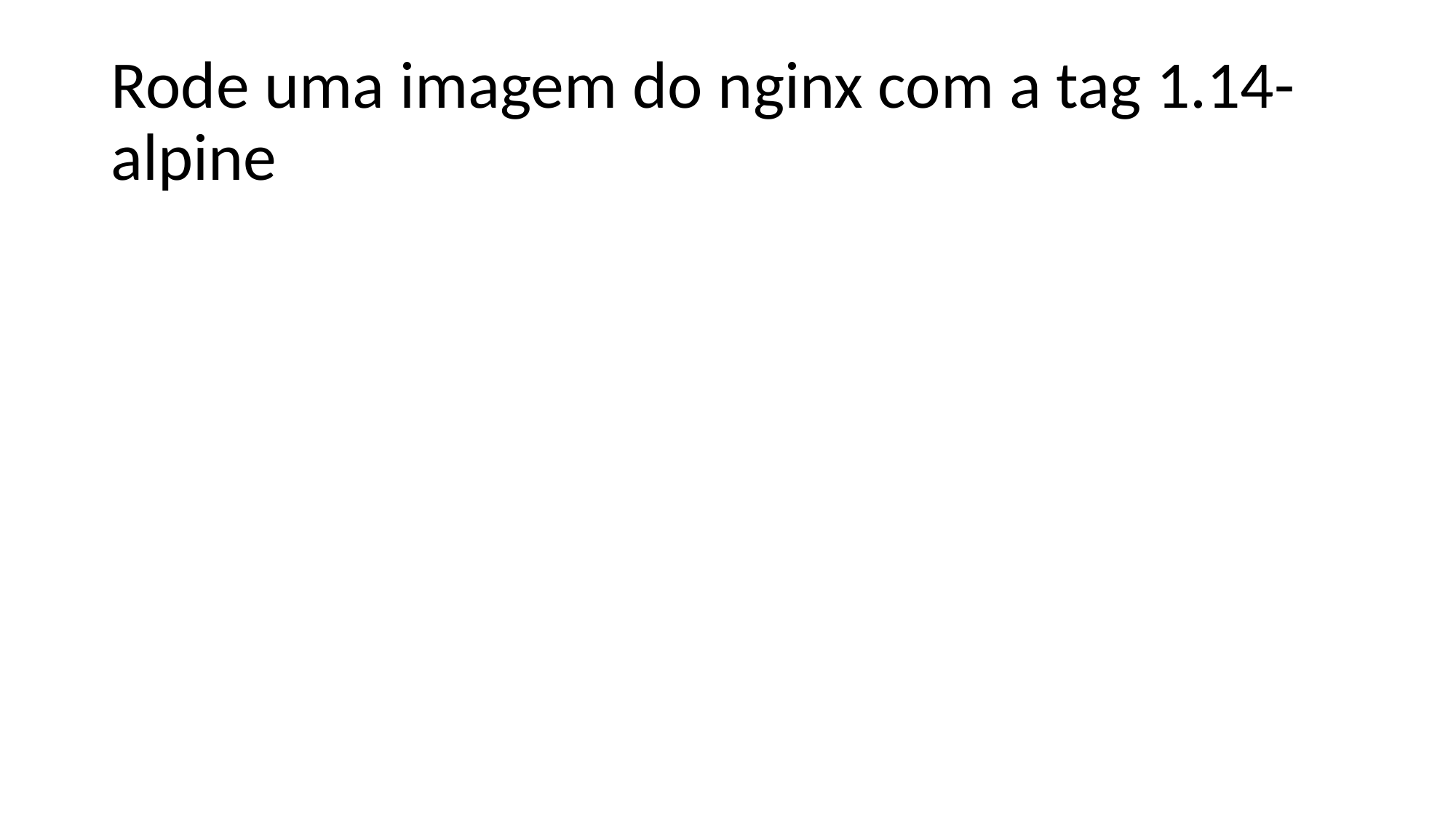

# Rode uma imagem do nginx com a tag 1.14-alpine